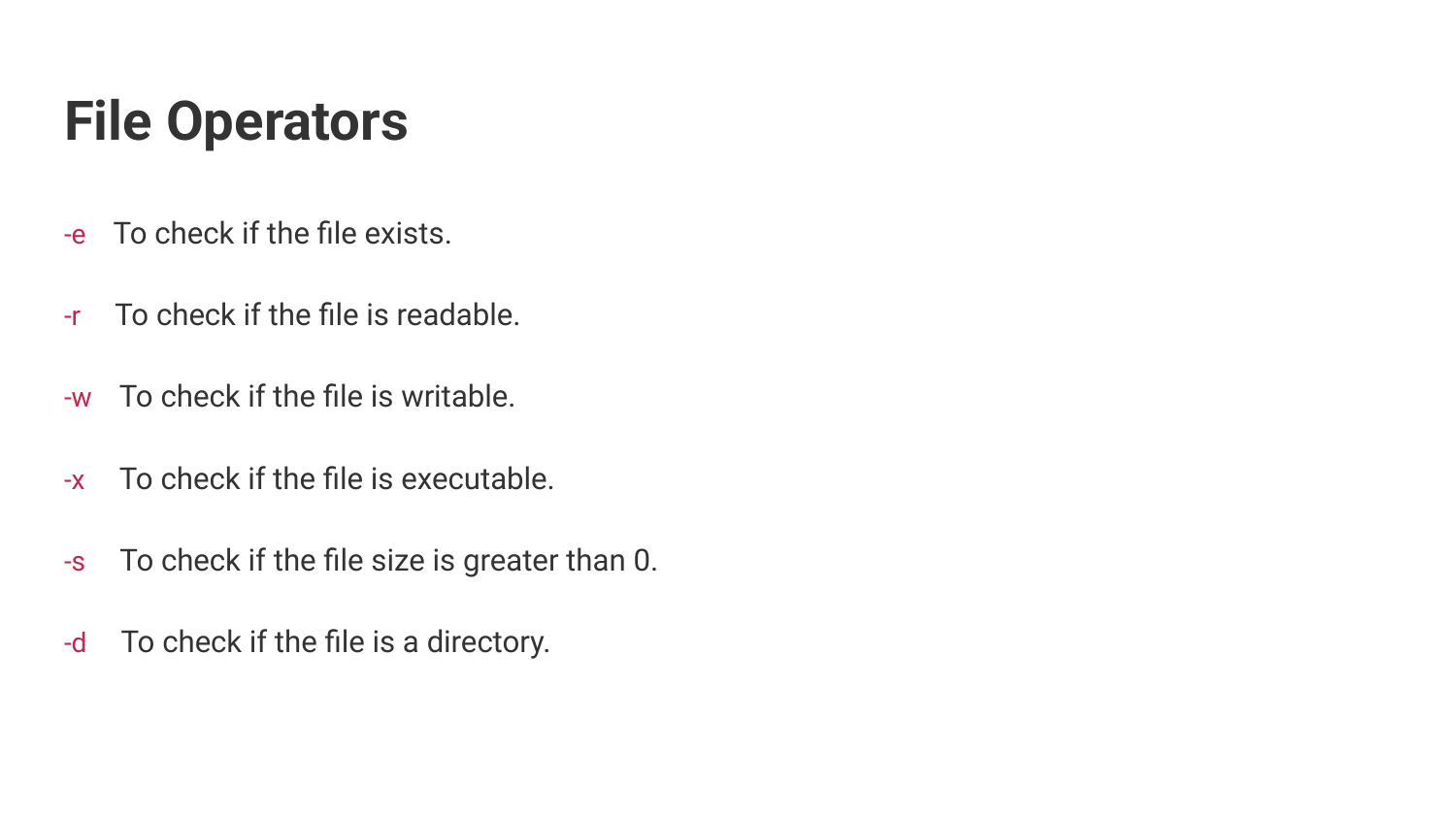

# File Operators
-e    To check if the file exists.
-r     To check if the file is readable.
-w    To check if the file is writable.
-x     To check if the file is executable.
-s     To check if the file size is greater than 0.
-d     To check if the file is a directory.